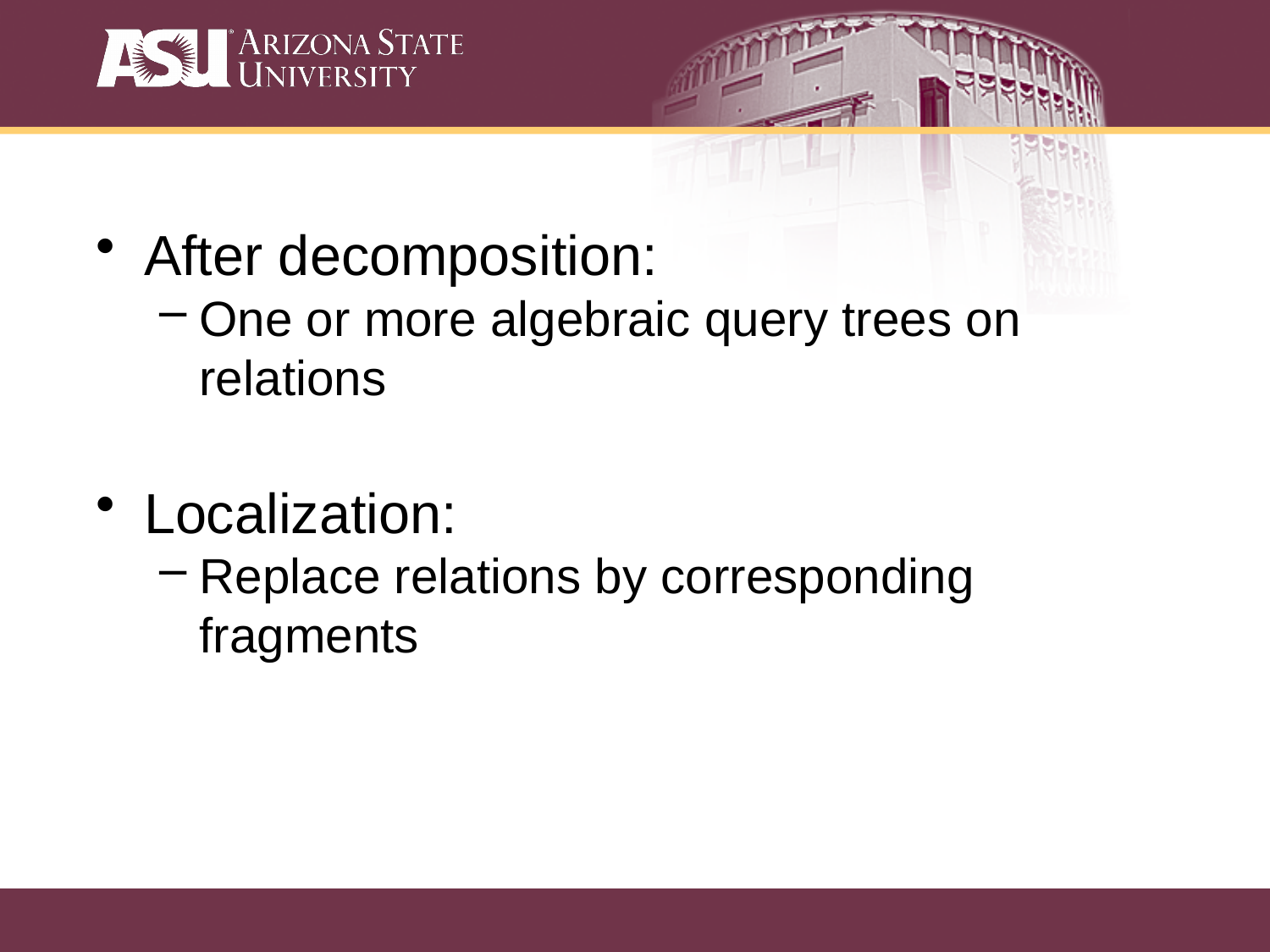

After decomposition:
One or more algebraic query trees on relations
Localization:
Replace relations by corresponding fragments